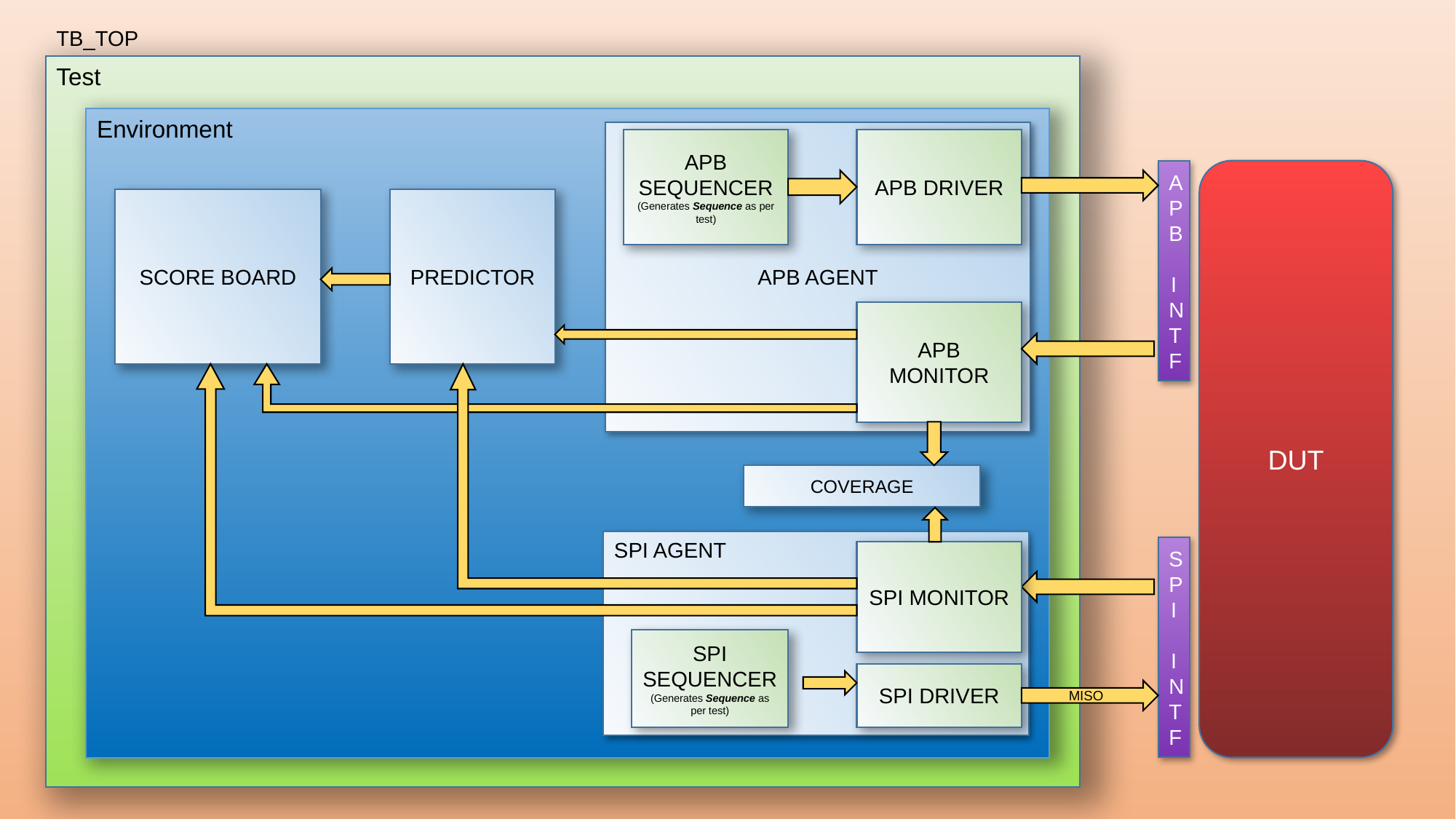

TB_TOP

Test

Environment
APB AGENT
APB DRIVER
APB SEQUENCER
(Generates Sequence as per test)
APB
 INTF
DUT

PREDICTOR
SCORE BOARD

APB MONITOR

COVERAGE

SPI AGENT
SPI
 INTF
SPI MONITOR

SPI SEQUENCER
(Generates Sequence as per test)
SPI DRIVER

MISO